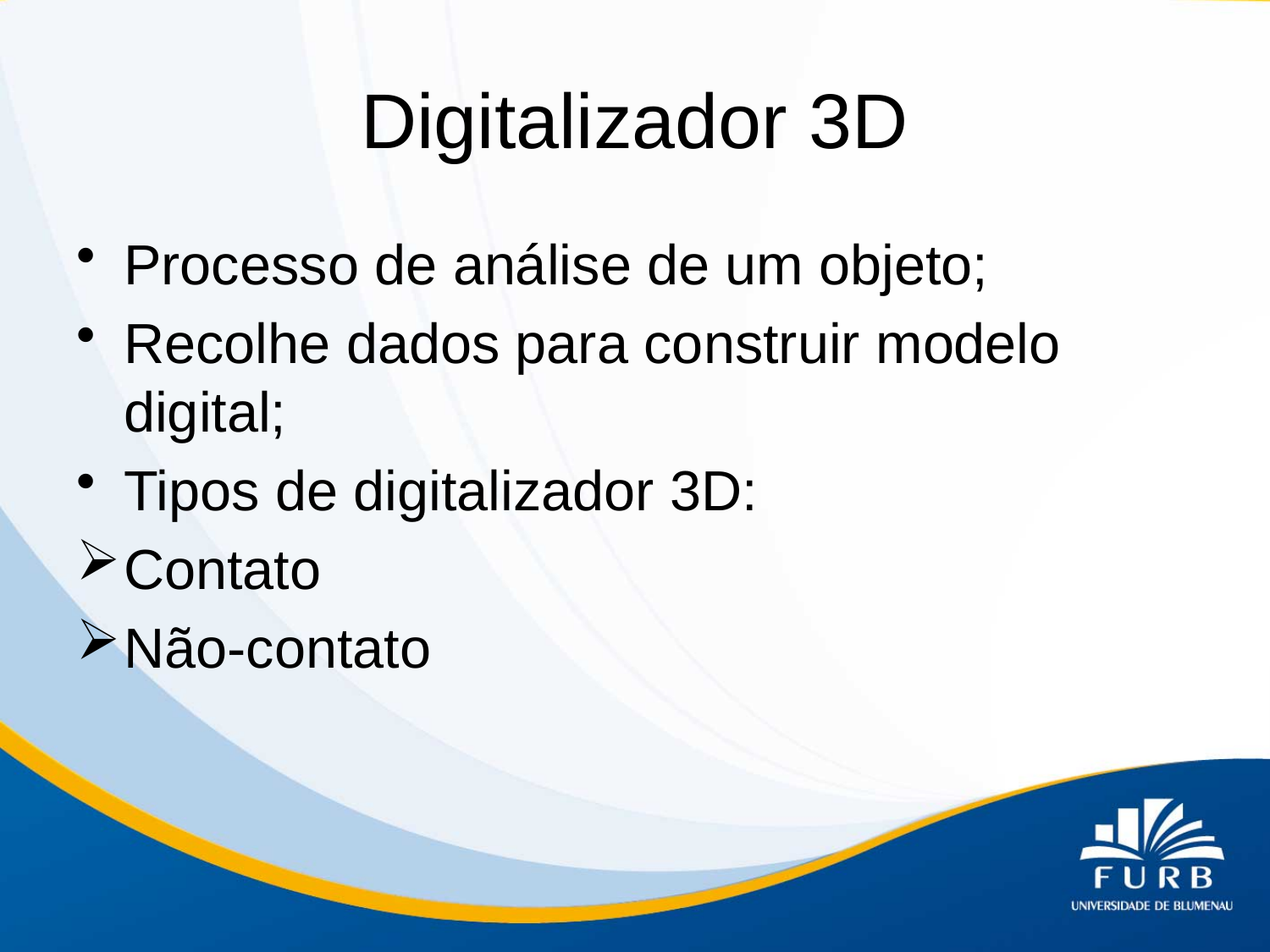

# Digitalizador 3D
Processo de análise de um objeto;
Recolhe dados para construir modelo digital;
Tipos de digitalizador 3D:
Contato
Não-contato